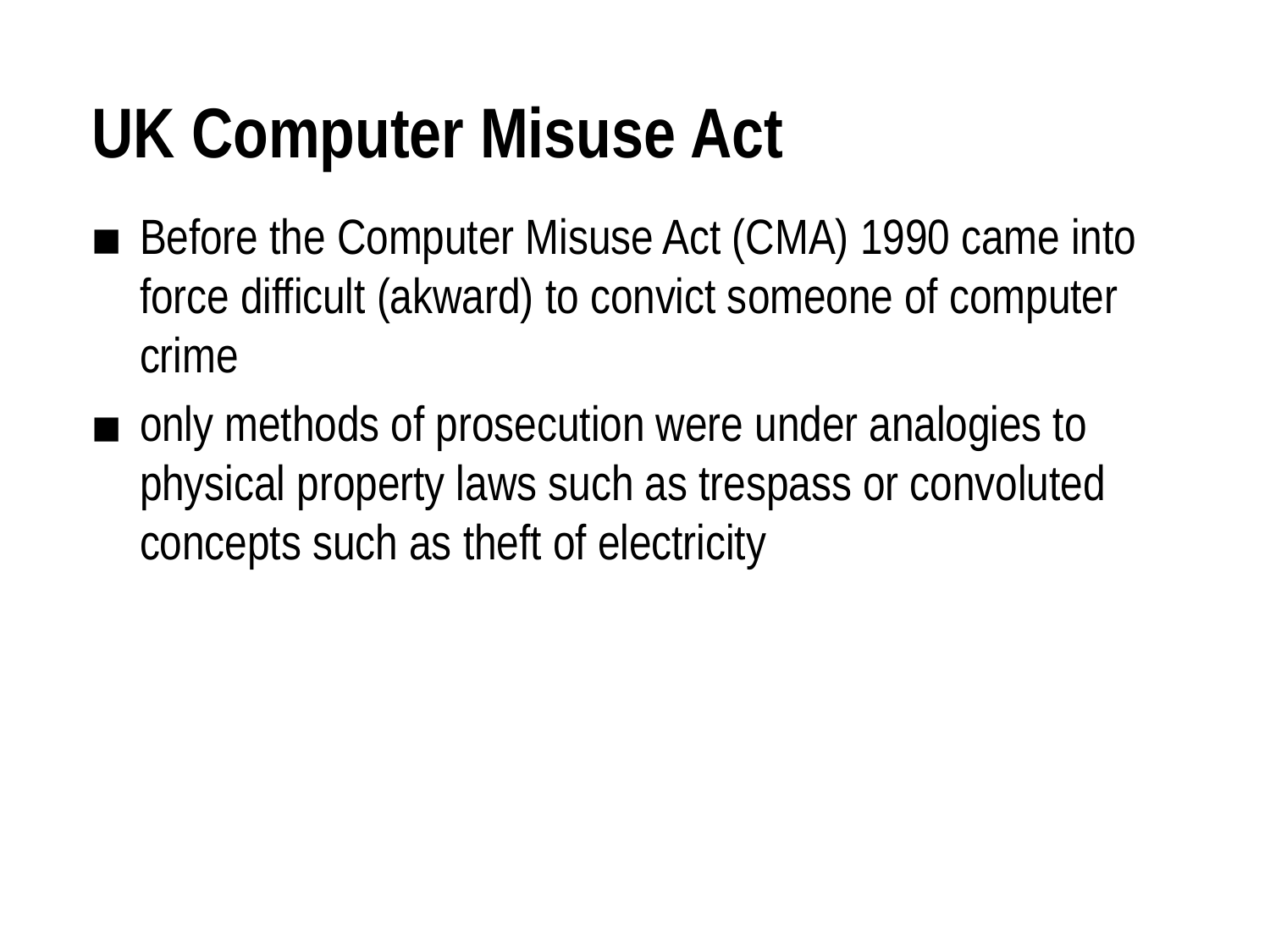

# UK Computer Misuse Act
Before the Computer Misuse Act (CMA) 1990 came into force difficult (akward) to convict someone of computer crime
only methods of prosecution were under analogies to physical property laws such as trespass or convoluted concepts such as theft of electricity
Laws against Computer Misuse